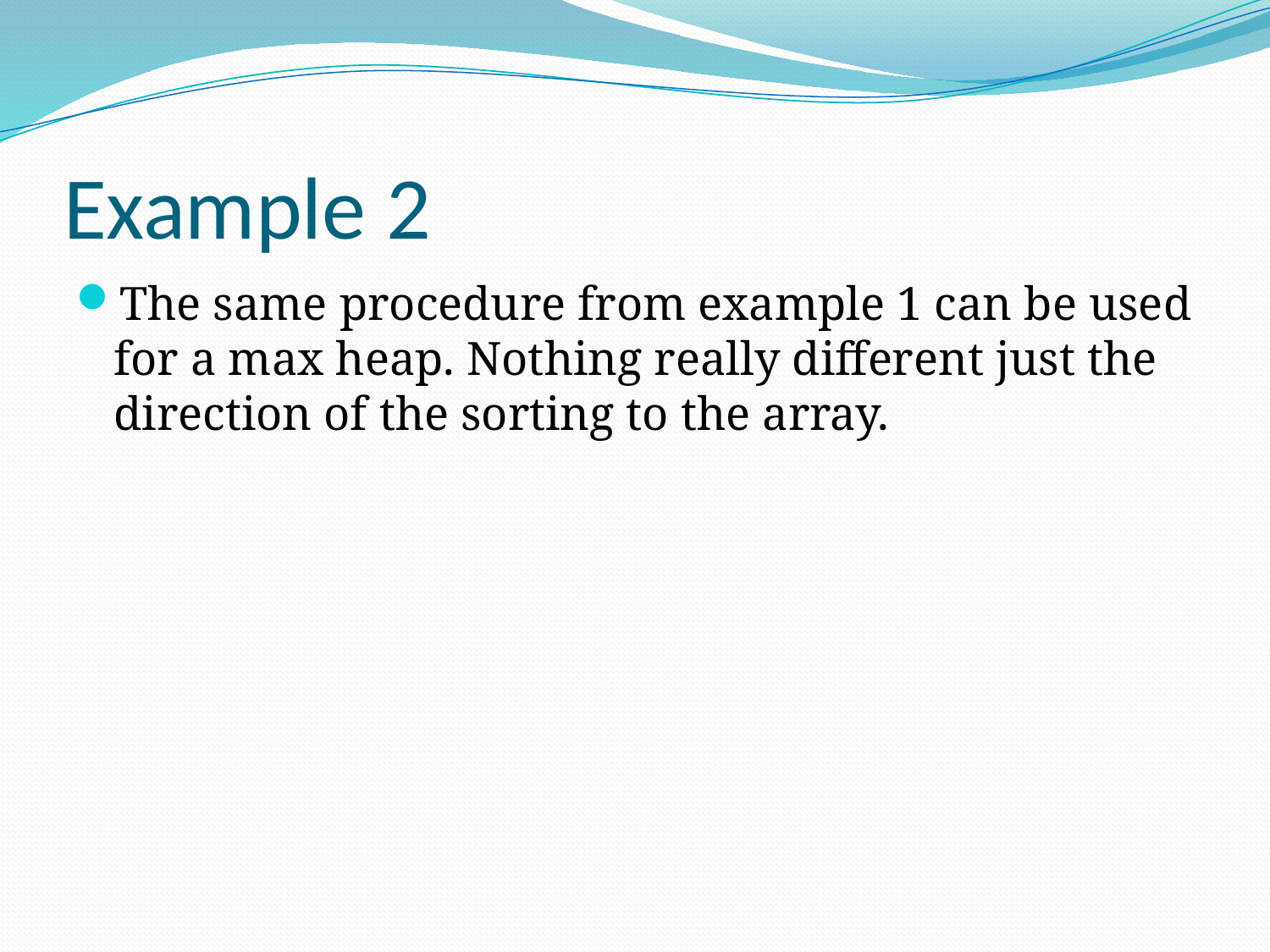

# Example 2
The same procedure from example 1 can be used for a max heap. Nothing really different just the direction of the sorting to the array.